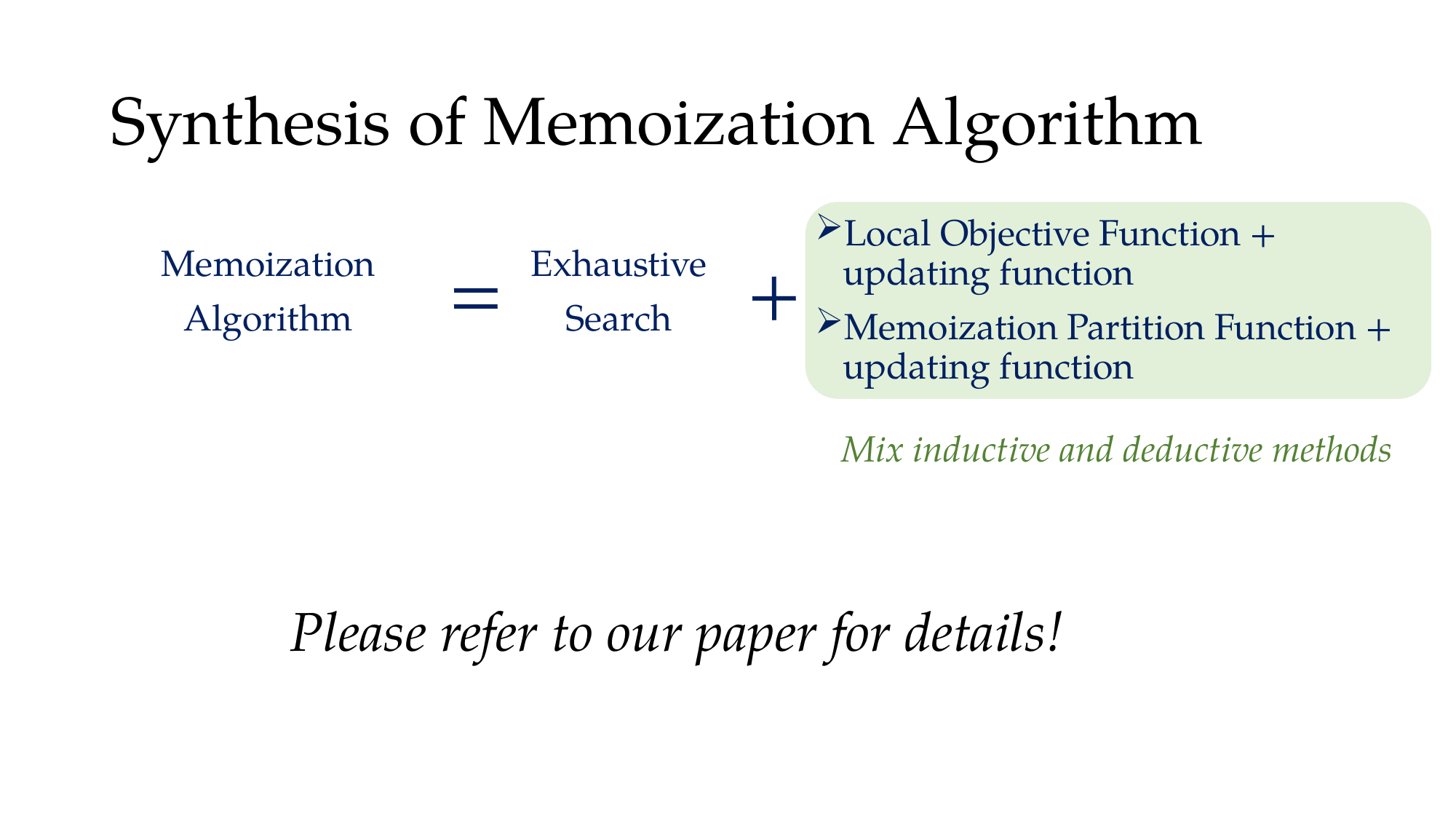

# Synthesis of Memoization Algorithm
Local Objective Function + updating function
Memoization Partition Function + updating function

Exhaustive
Search
Memoization
Algorithm
=
+
Mix inductive and deductive methods
Please refer to our paper for details!